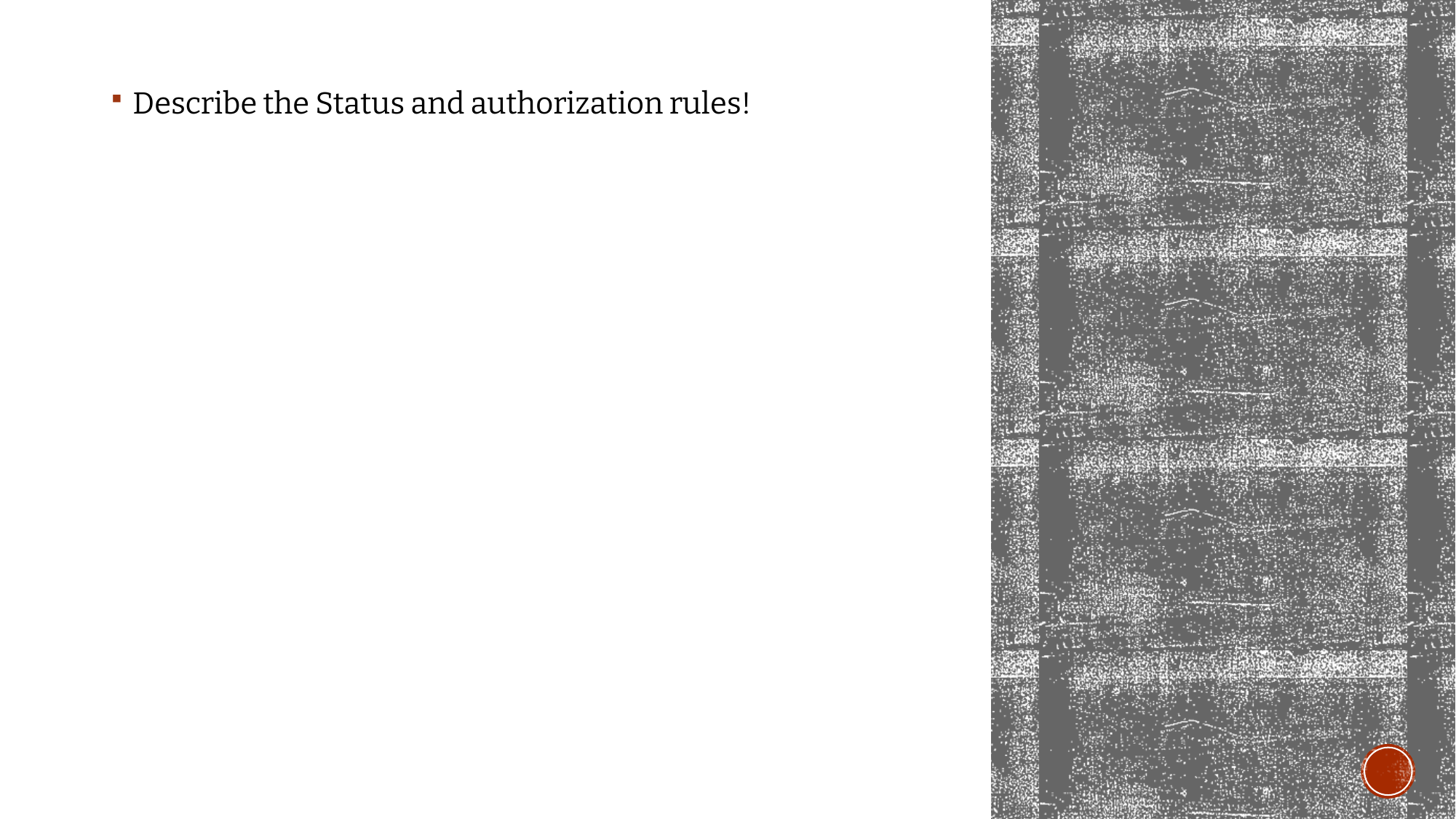

Describe the Status and authorization rules!
#